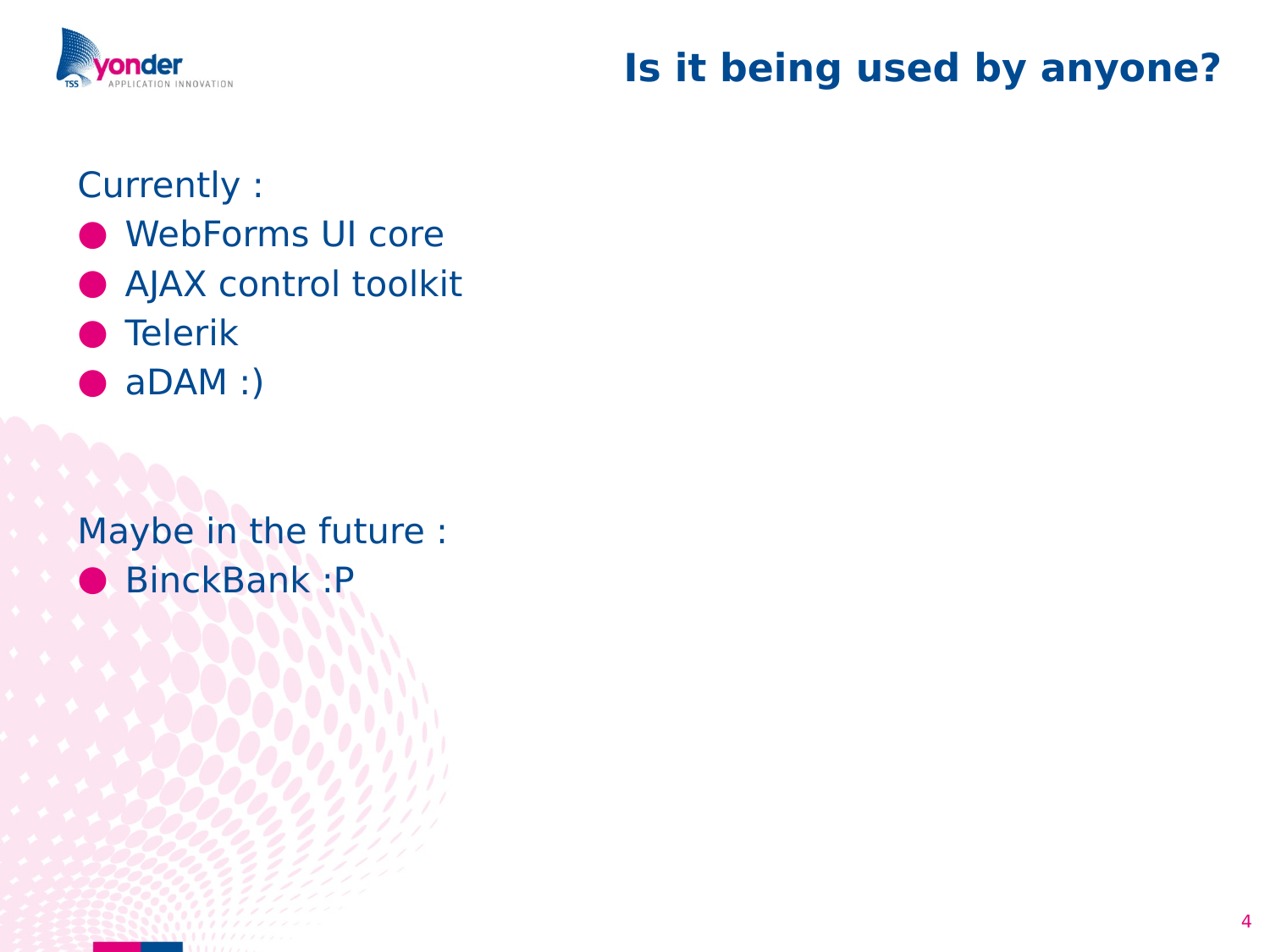

# Is it being used by anyone?
Currently :
WebForms UI core
AJAX control toolkit
Telerik
aDAM :)

Maybe in the future :
BinckBank :P

4